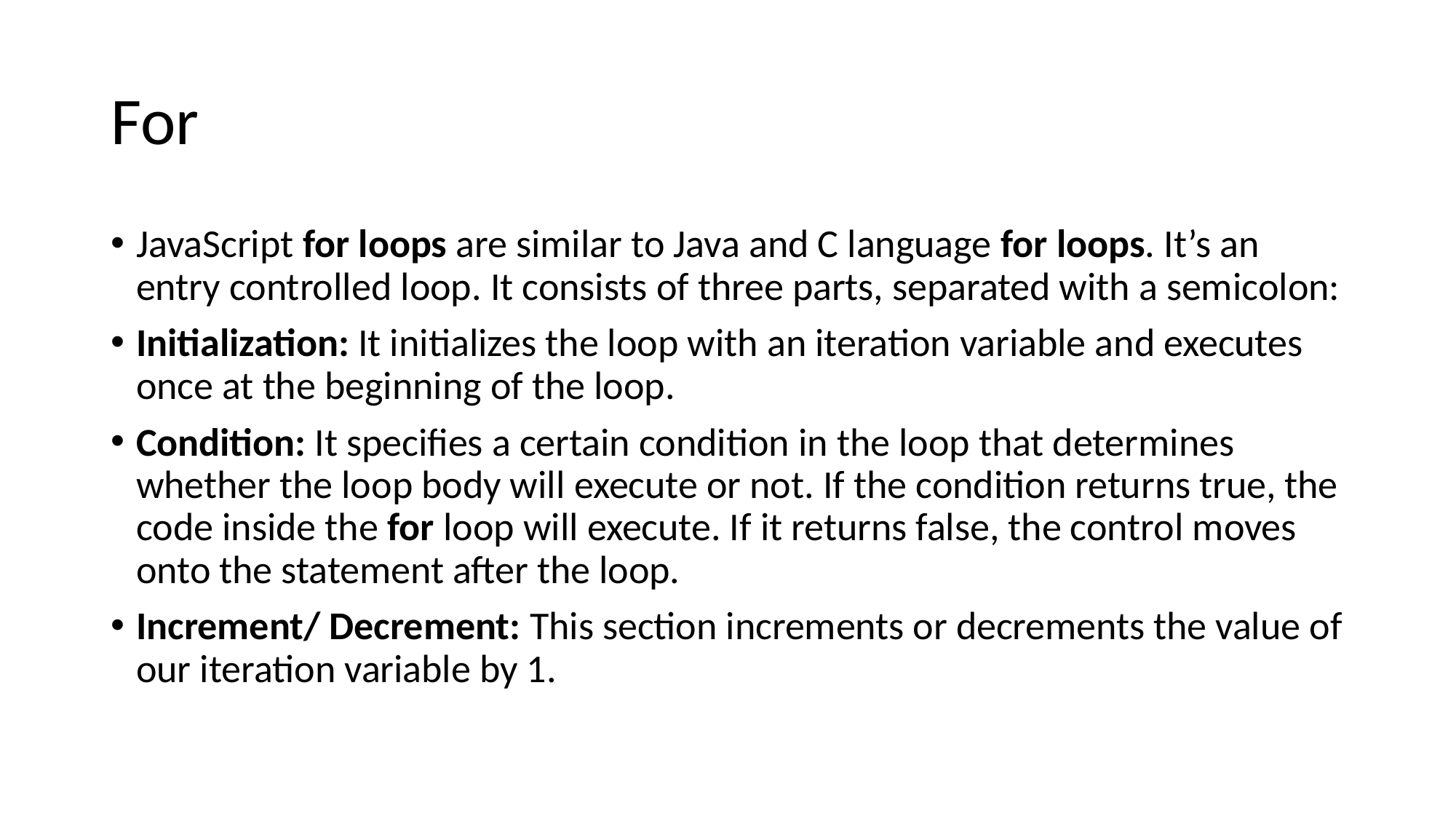

# For
JavaScript for loops are similar to Java and C language for loops. It’s an entry controlled loop. It consists of three parts, separated with a semicolon:
Initialization: It initializes the loop with an iteration variable and executes once at the beginning of the loop.
Condition: It specifies a certain condition in the loop that determines whether the loop body will execute or not. If the condition returns true, the code inside the for loop will execute. If it returns false, the control moves onto the statement after the loop.
Increment/ Decrement: This section increments or decrements the value of our iteration variable by 1.